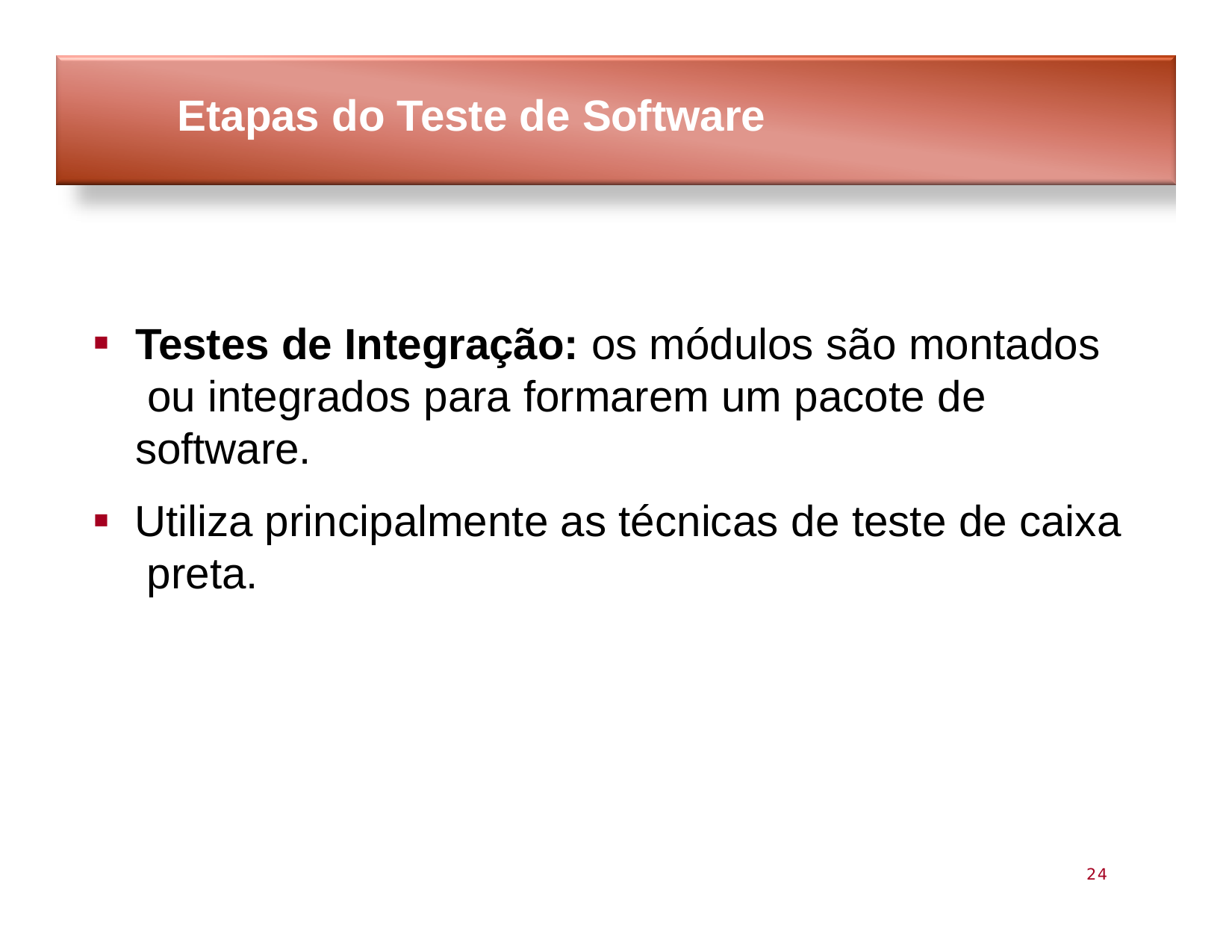

# Etapas do Teste de Software
Testes de Integração: os módulos são montados  ou integrados para formarem um pacote de  software.
Utiliza principalmente as técnicas de teste de caixa  preta.
24